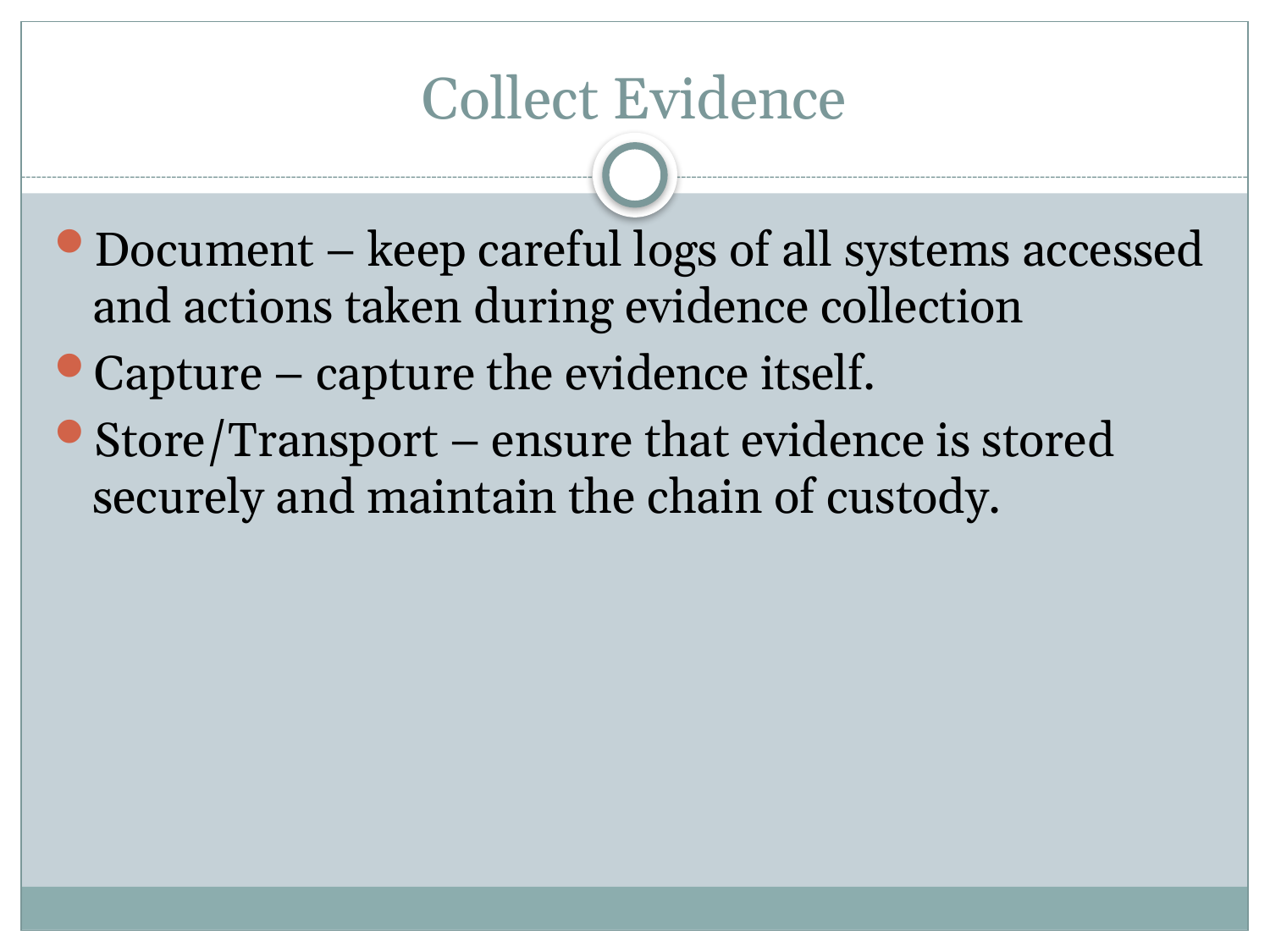

# Collect Evidence
Document – keep careful logs of all systems accessed and actions taken during evidence collection
Capture – capture the evidence itself.
Store/Transport – ensure that evidence is stored securely and maintain the chain of custody.